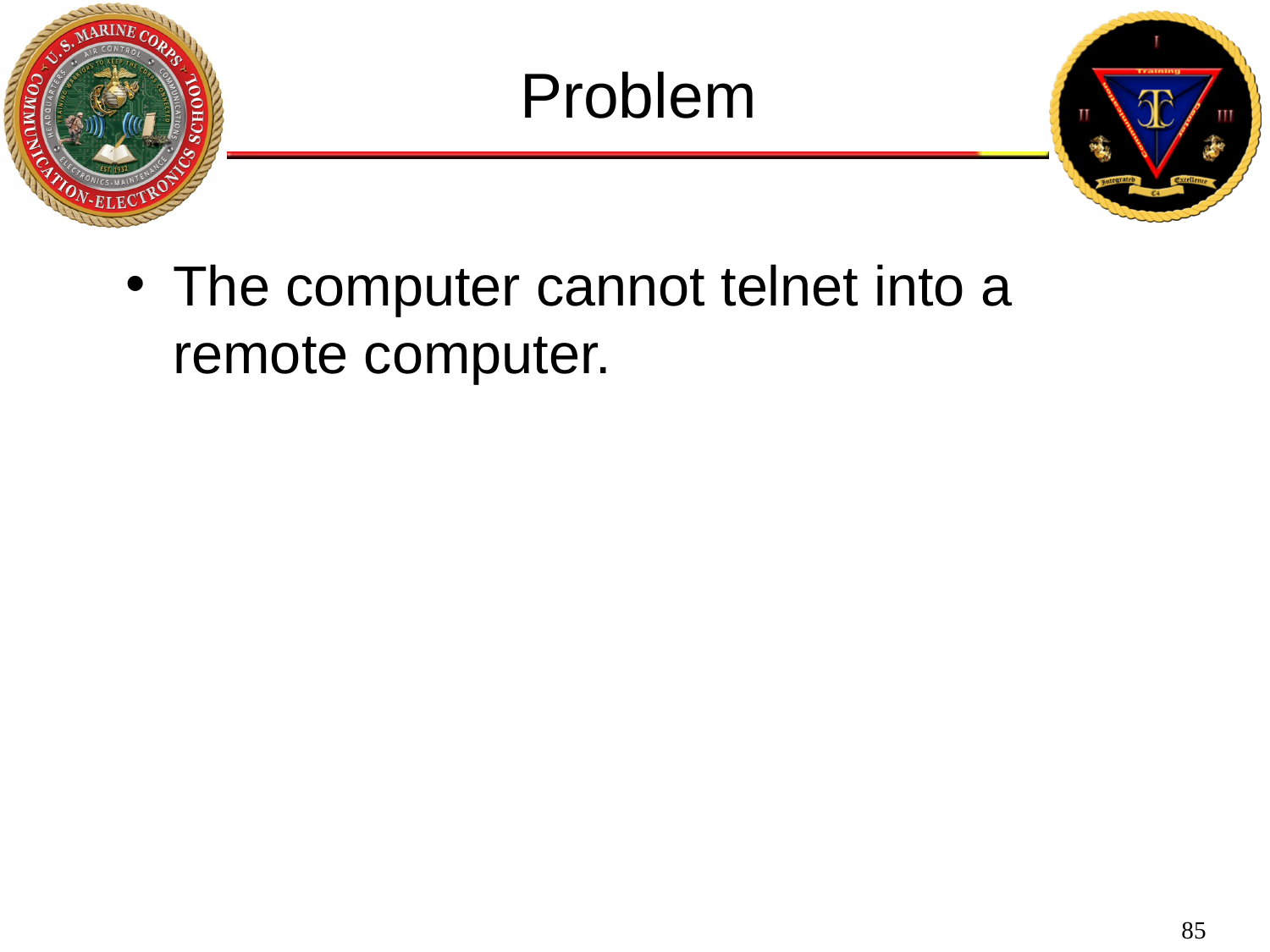

Problem
The computer cannot telnet into a remote computer.